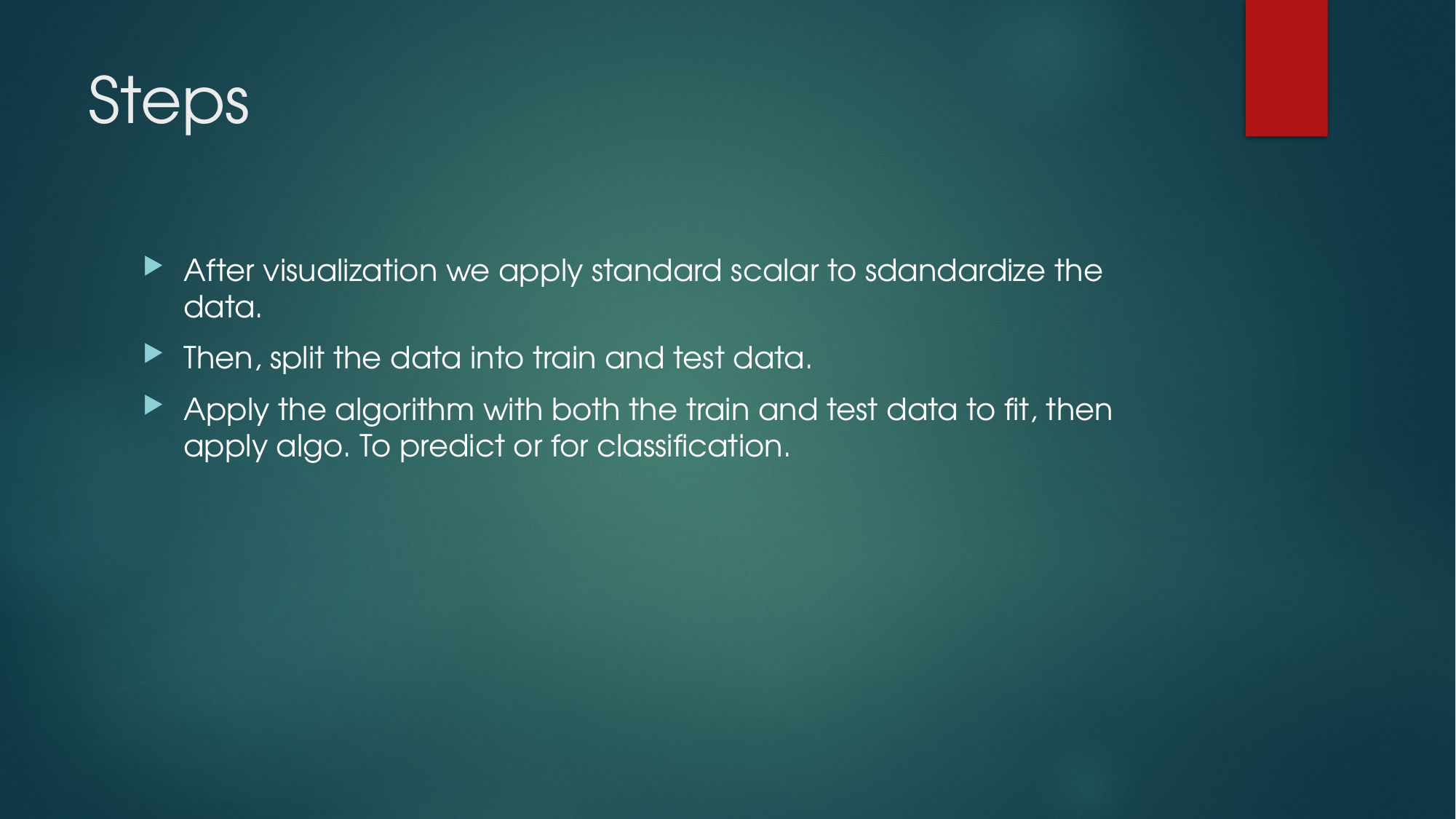

# Steps
After visualization we apply standard scalar to sdandardize the data.
Then, split the data into train and test data.
Apply the algorithm with both the train and test data to fit, then apply algo. To predict or for classification.